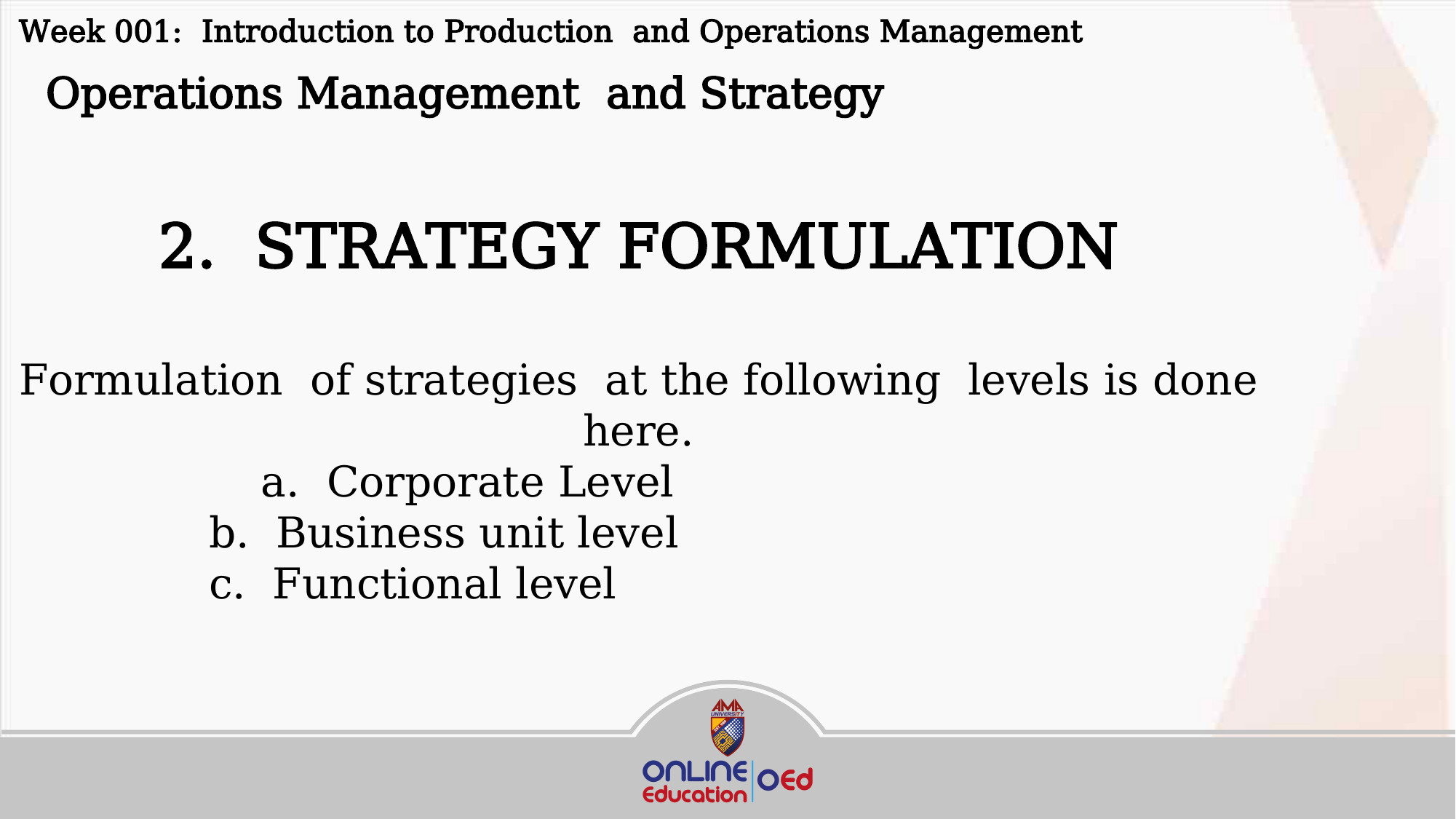

Week 001:  Introduction to Production  and Operations Management
  Operations Management  and Strategy
2.  STRATEGY FORMULATION

Formulation  of strategies  at the following  levels is done here.
                  a.  Corporate Level
	      b.  Business unit level
	      c.  Functional level